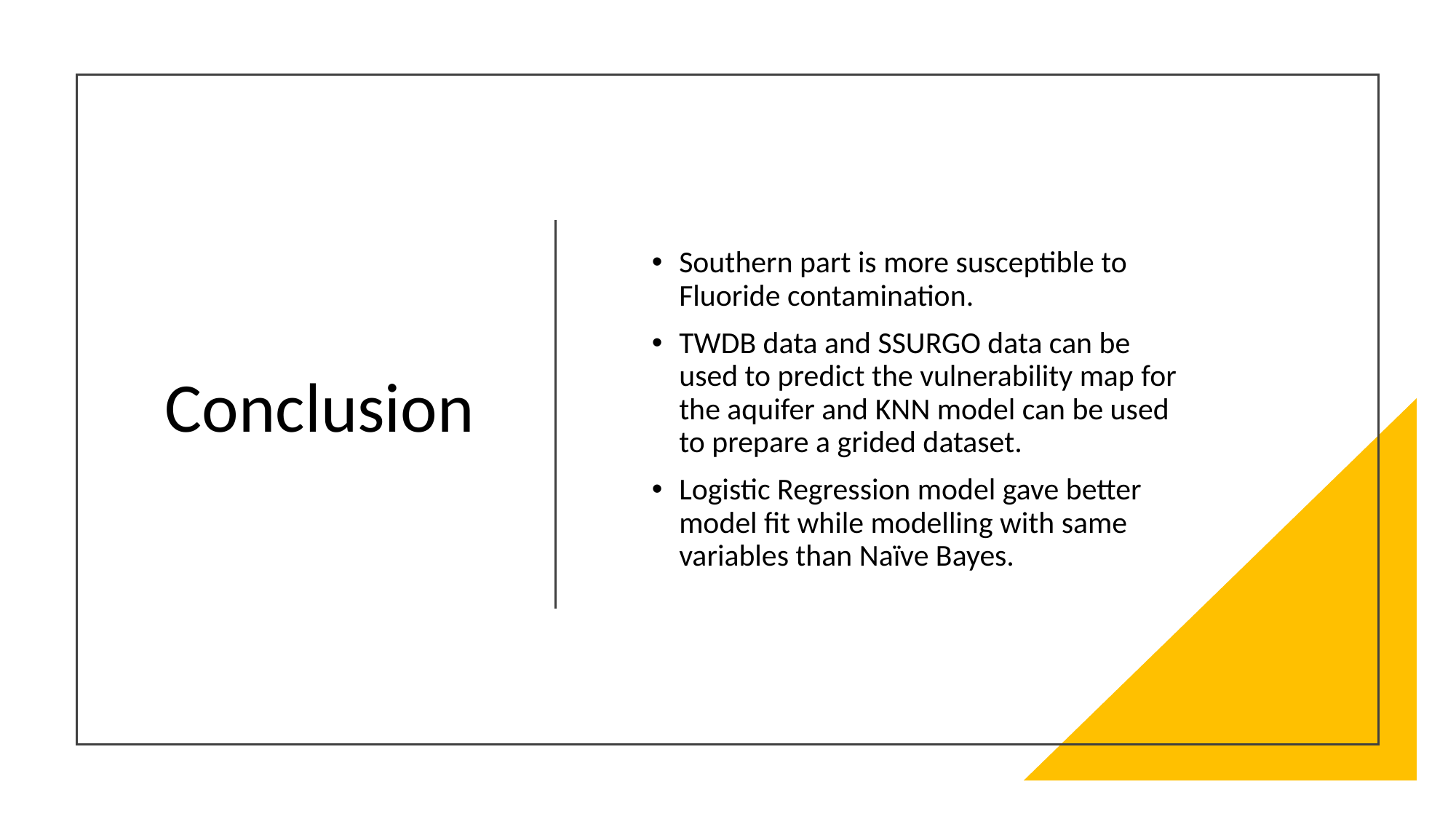

# Conclusion
Southern part is more susceptible to Fluoride contamination.
TWDB data and SSURGO data can be used to predict the vulnerability map for the aquifer and KNN model can be used to prepare a grided dataset.
Logistic Regression model gave better model fit while modelling with same variables than Naïve Bayes.